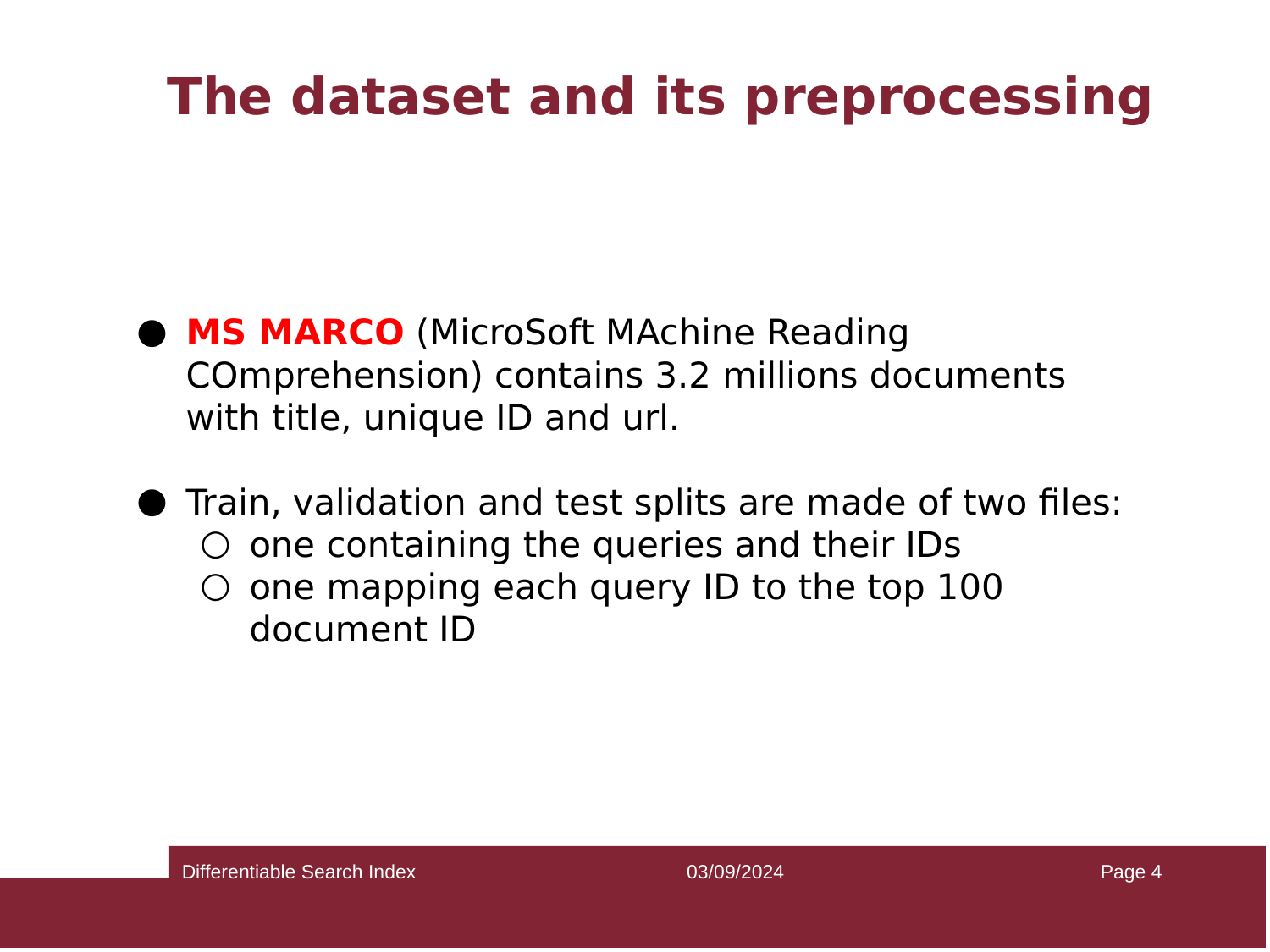

The dataset and its preprocessing
MS MARCO (MicroSoft MAchine Reading COmprehension) contains 3.2 millions documents with title, unique ID and url.

Train, validation and test splits are made of two files:
one containing the queries and their IDs
one mapping each query ID to the top 100 document ID
Differentiable Search Index
03/09/2024

Page 4